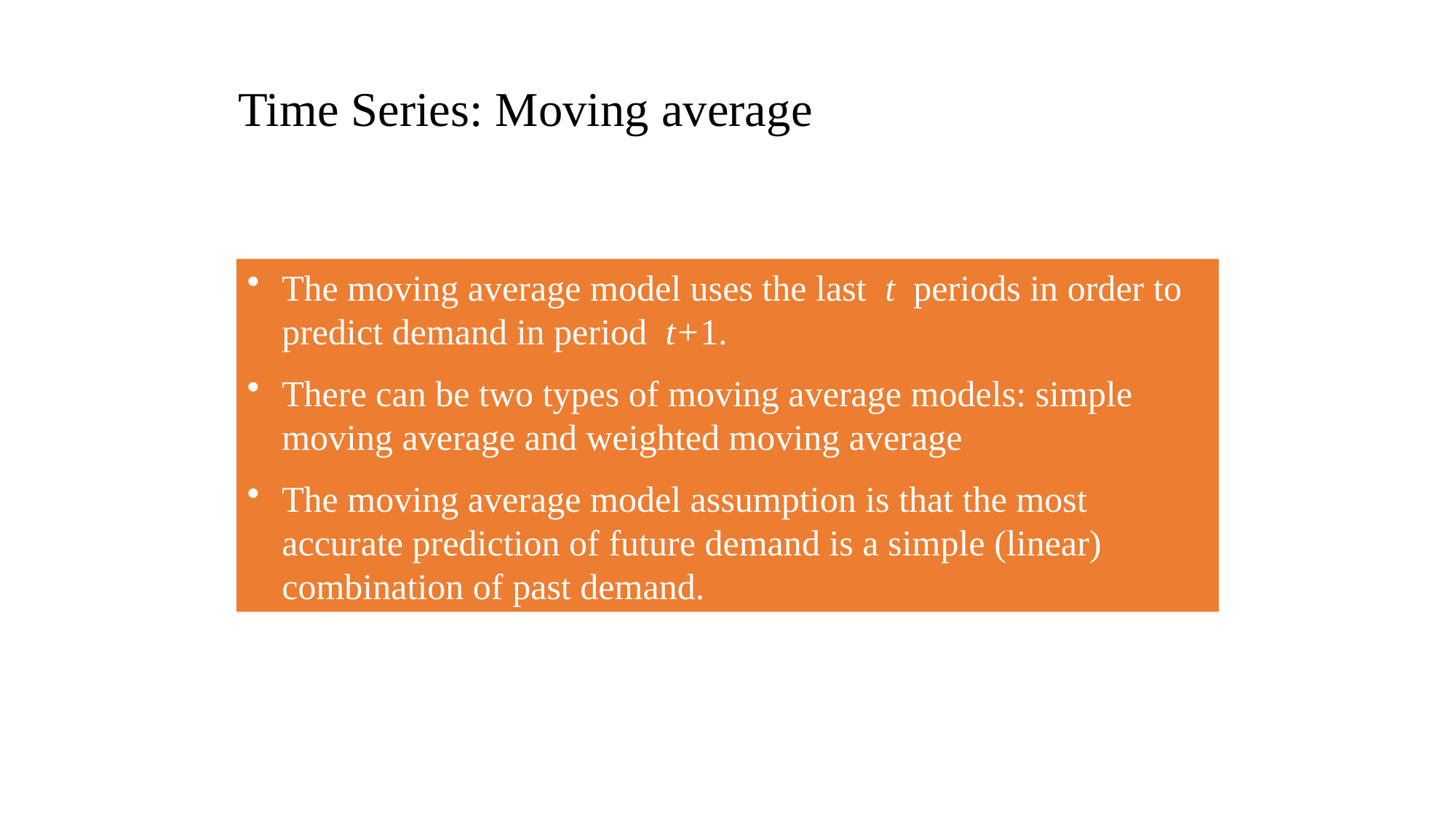

Time Series: Moving average
The moving average model uses the last  t  periods in order to predict demand in period  t+1.
There can be two types of moving average models: simple moving average and weighted moving average
The moving average model assumption is that the most accurate prediction of future demand is a simple (linear) combination of past demand.